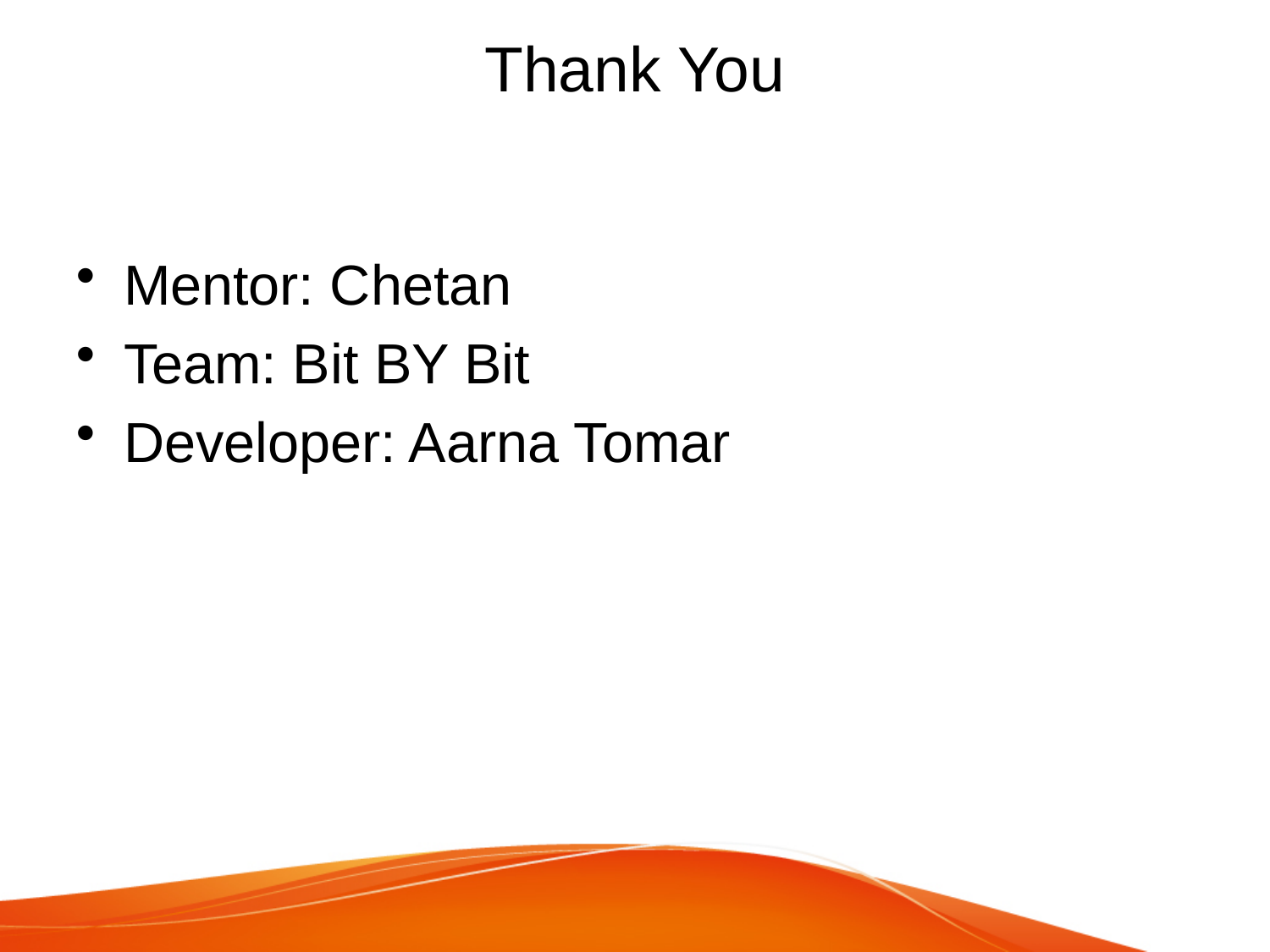

# Thank You

Mentor: Chetan
Team: Bit BY Bit
Developer: Aarna Tomar